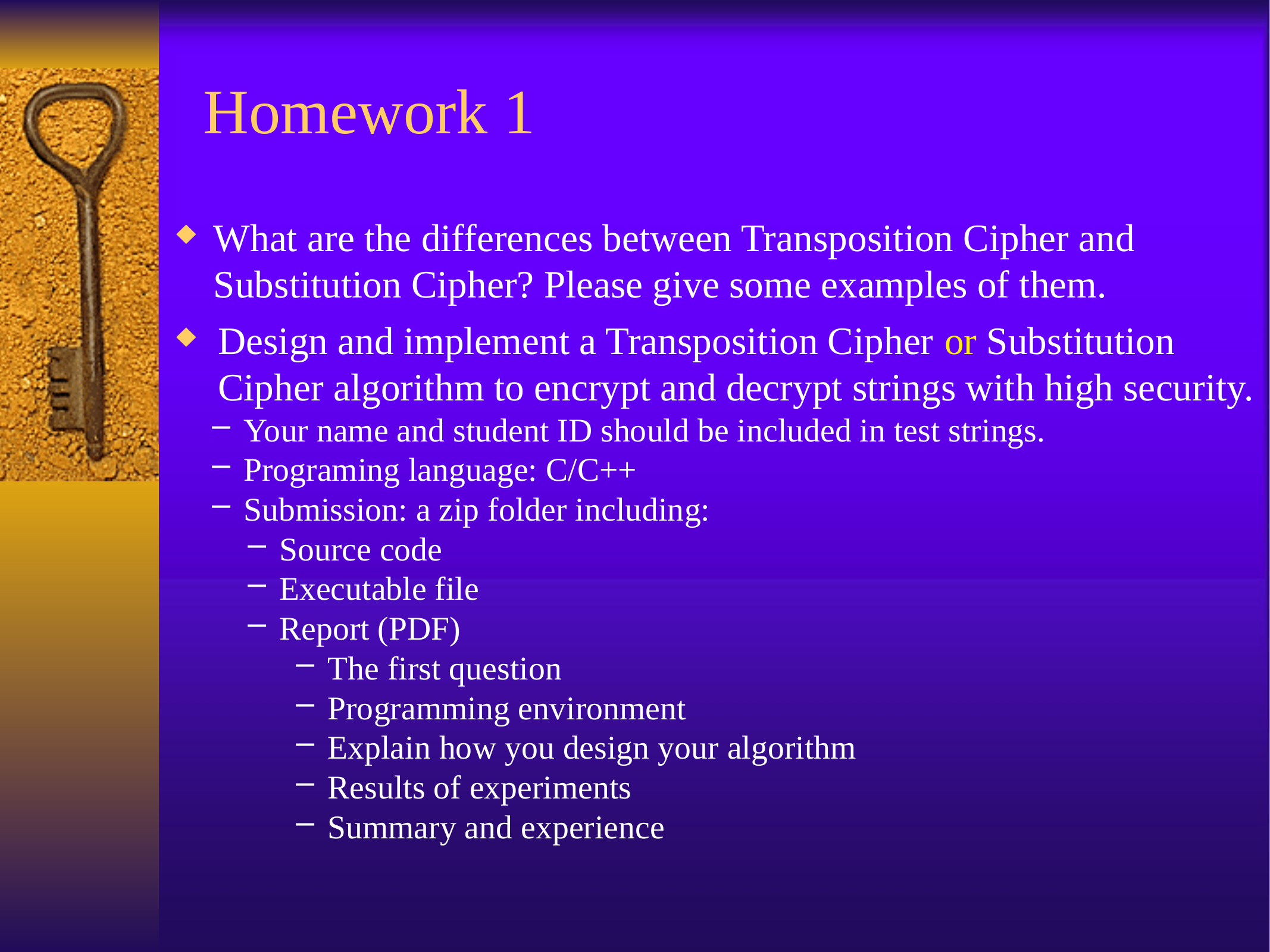

Homework 1
What are the differences between Transposition Cipher and Substitution Cipher? Please give some examples of them.
Design and implement a Transposition Cipher or Substitution Cipher algorithm to encrypt and decrypt strings with high security.
Your name and student ID should be included in test strings.
Programing language: C/C++
Submission: a zip folder including:
Source code
Executable file
Report (PDF)
The first question
Programming environment
Explain how you design your algorithm
Results of experiments
Summary and experience